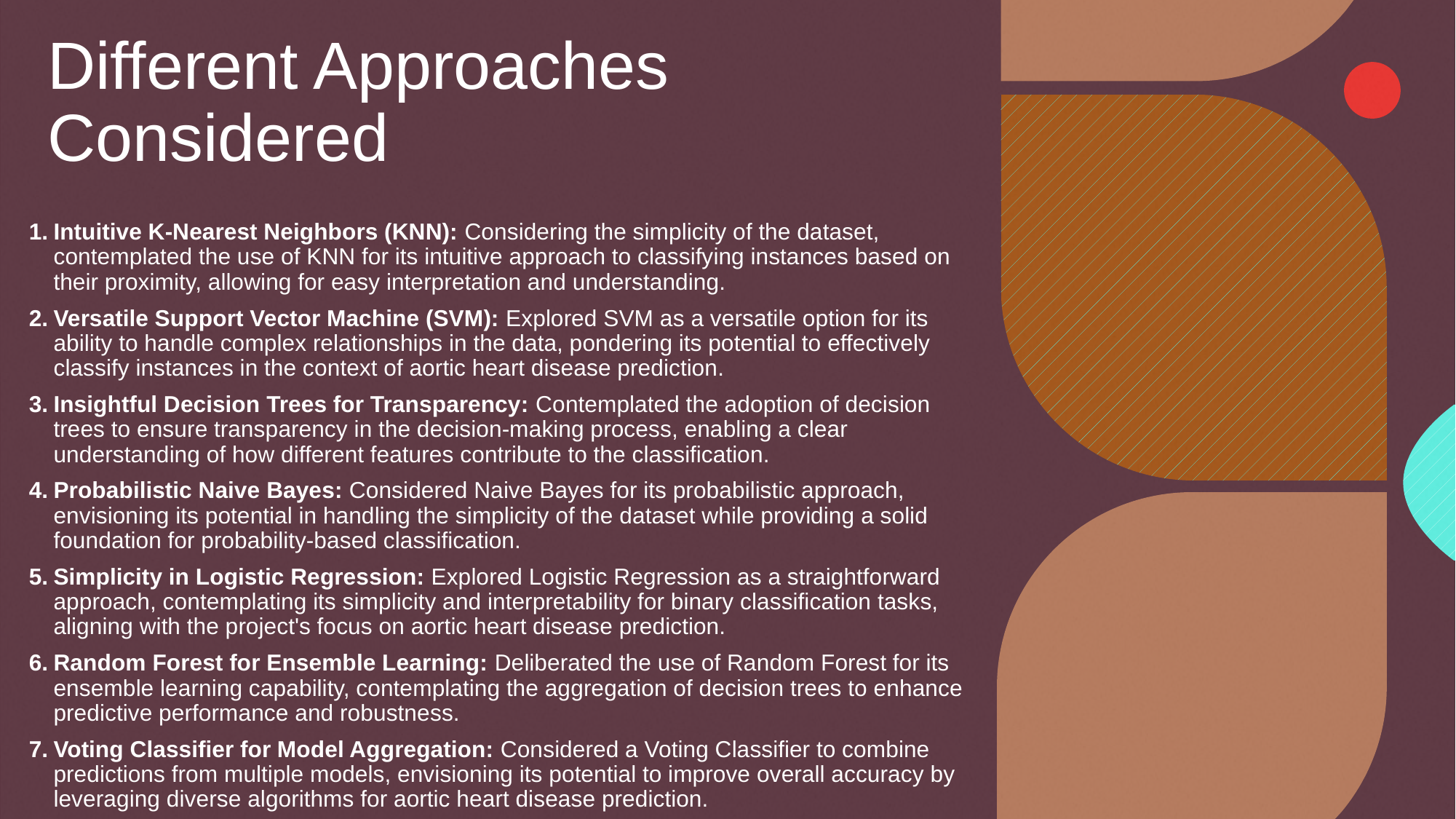

# Different Approaches Considered
Intuitive K-Nearest Neighbors (KNN): Considering the simplicity of the dataset, contemplated the use of KNN for its intuitive approach to classifying instances based on their proximity, allowing for easy interpretation and understanding.
Versatile Support Vector Machine (SVM): Explored SVM as a versatile option for its ability to handle complex relationships in the data, pondering its potential to effectively classify instances in the context of aortic heart disease prediction.
Insightful Decision Trees for Transparency: Contemplated the adoption of decision trees to ensure transparency in the decision-making process, enabling a clear understanding of how different features contribute to the classification.
Probabilistic Naive Bayes: Considered Naive Bayes for its probabilistic approach, envisioning its potential in handling the simplicity of the dataset while providing a solid foundation for probability-based classification.
Simplicity in Logistic Regression: Explored Logistic Regression as a straightforward approach, contemplating its simplicity and interpretability for binary classification tasks, aligning with the project's focus on aortic heart disease prediction.
Random Forest for Ensemble Learning: Deliberated the use of Random Forest for its ensemble learning capability, contemplating the aggregation of decision trees to enhance predictive performance and robustness.
Voting Classifier for Model Aggregation: Considered a Voting Classifier to combine predictions from multiple models, envisioning its potential to improve overall accuracy by leveraging diverse algorithms for aortic heart disease prediction.